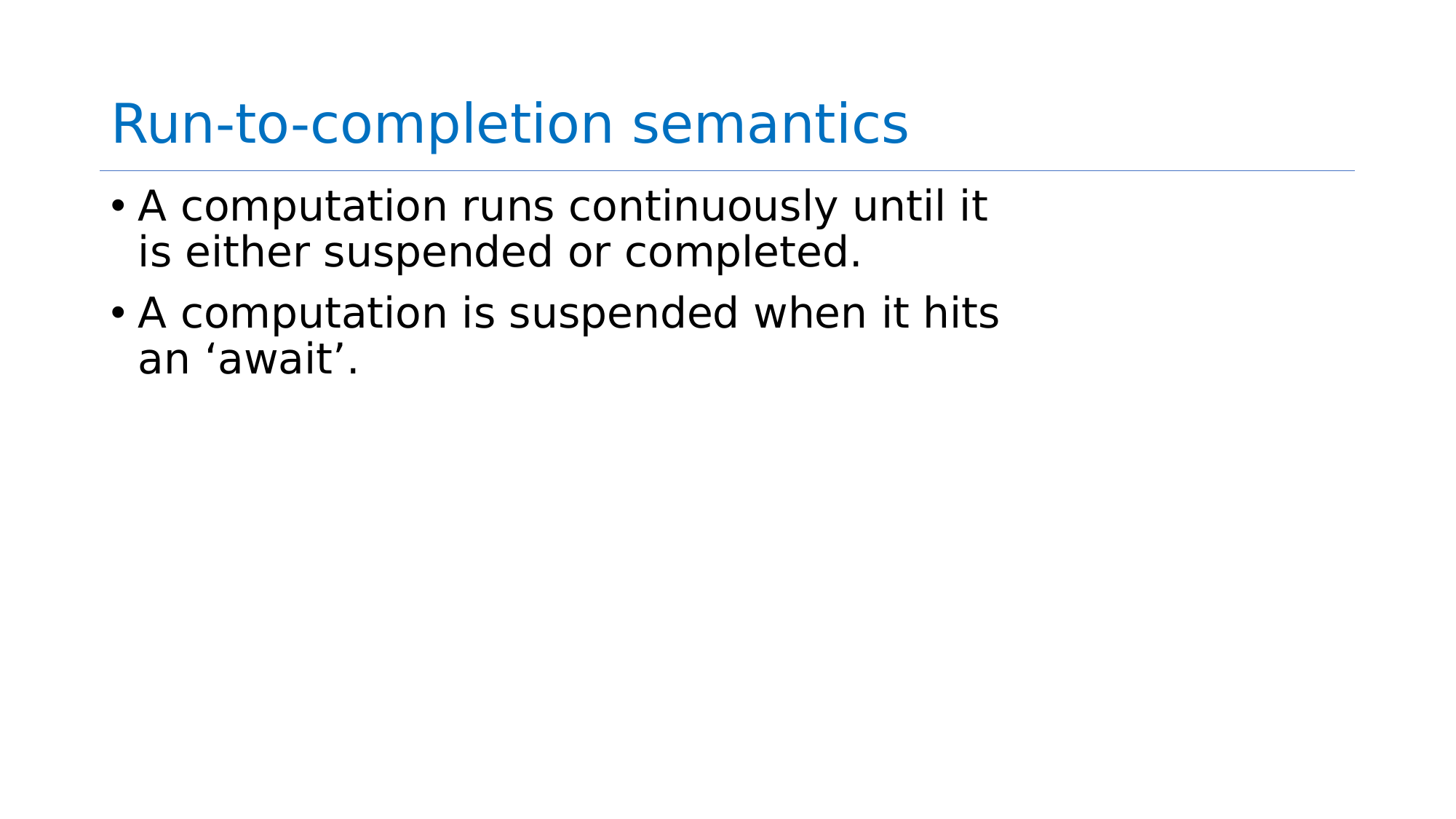

# Run-to-completion semantics
A computation runs continuously until it is either suspended or completed.
A computation is suspended when it hits an ‘await’.